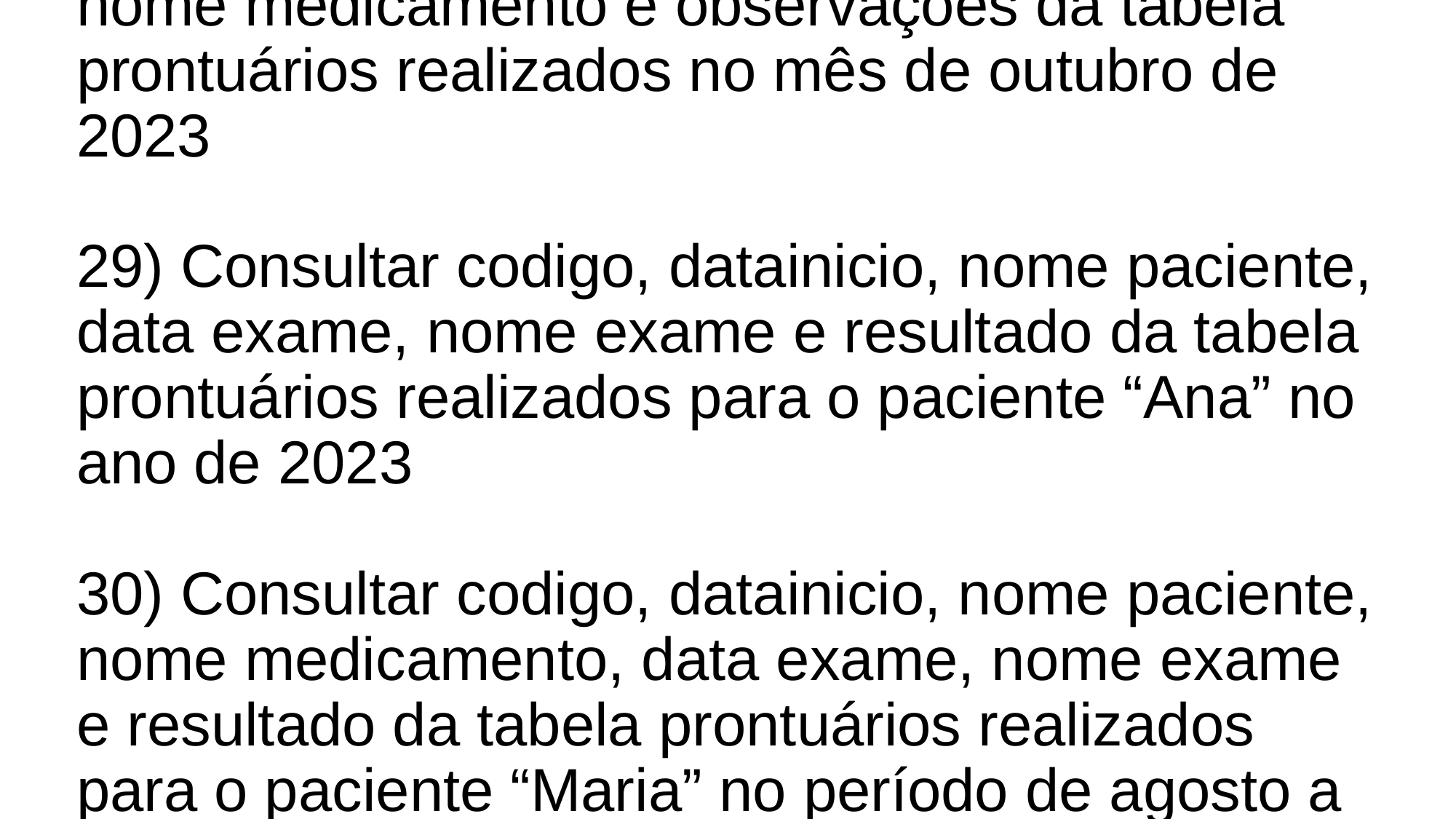

28) Consultar codigo, datainicio, nome paciente, nome medicamento e observações da tabela prontuários realizados no mês de outubro de 2023

29) Consultar codigo, datainicio, nome paciente, data exame, nome exame e resultado da tabela prontuários realizados para o paciente “Ana” no ano de 2023

30) Consultar codigo, datainicio, nome paciente, nome medicamento, data exame, nome exame e resultado da tabela prontuários realizados para o paciente “Maria” no período de agosto a dezembro 2023.